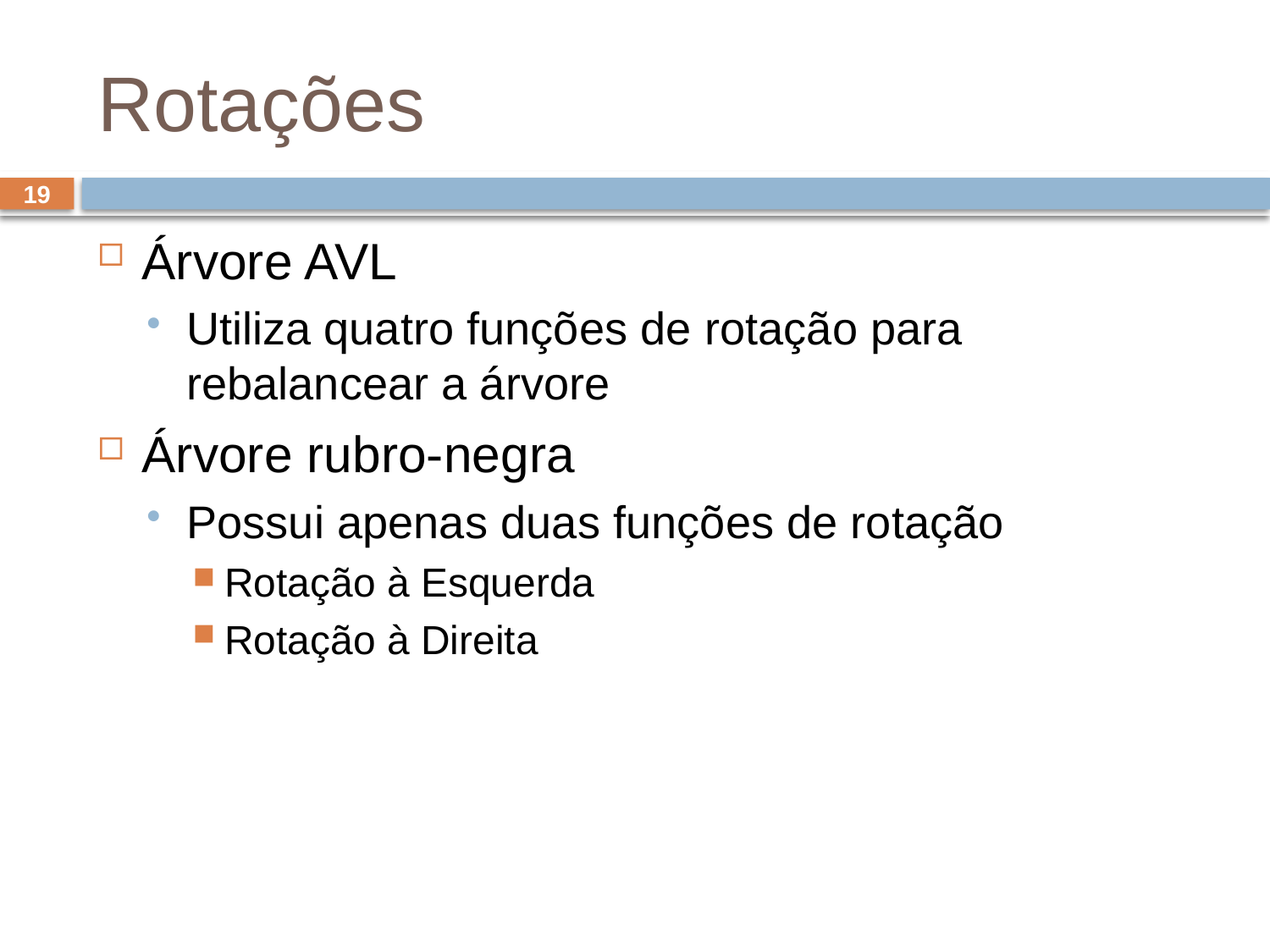

# Rotações
19
Árvore AVL
Utiliza quatro funções de rotação para rebalancear a árvore
Árvore rubro-negra
Possui apenas duas funções de rotação
Rotação à Esquerda
Rotação à Direita